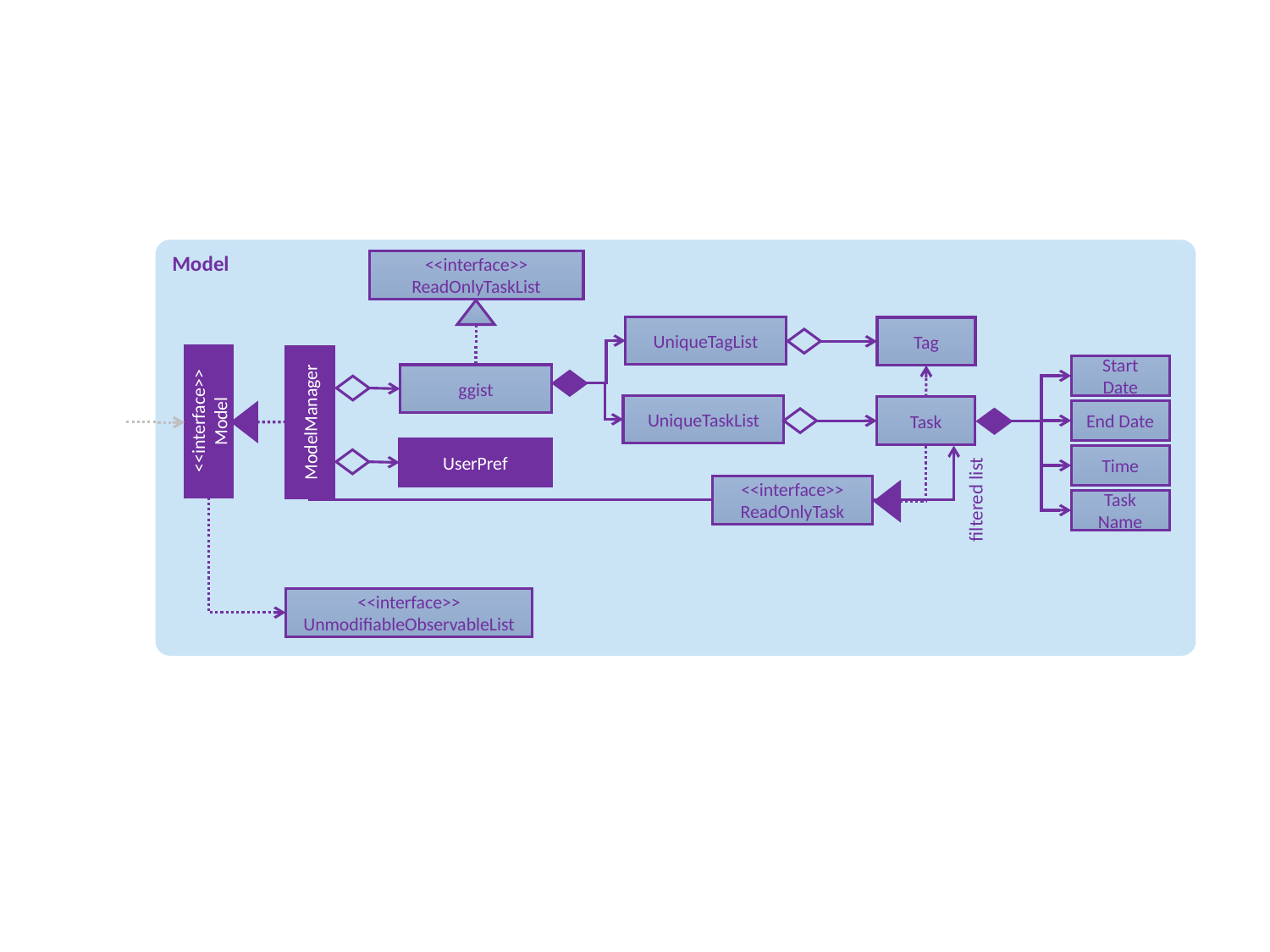

Model
<<interface>>
ReadOnlyTaskList

UniqueTagList
Tag

Start Date
ggist

UniqueTaskList
Task
<<interface>>
Model
ModelManager
End Date

UserPref
Time

<<interface>>
ReadOnlyTask
filtered list

Task Name
<<interface>>
UnmodifiableObservableList